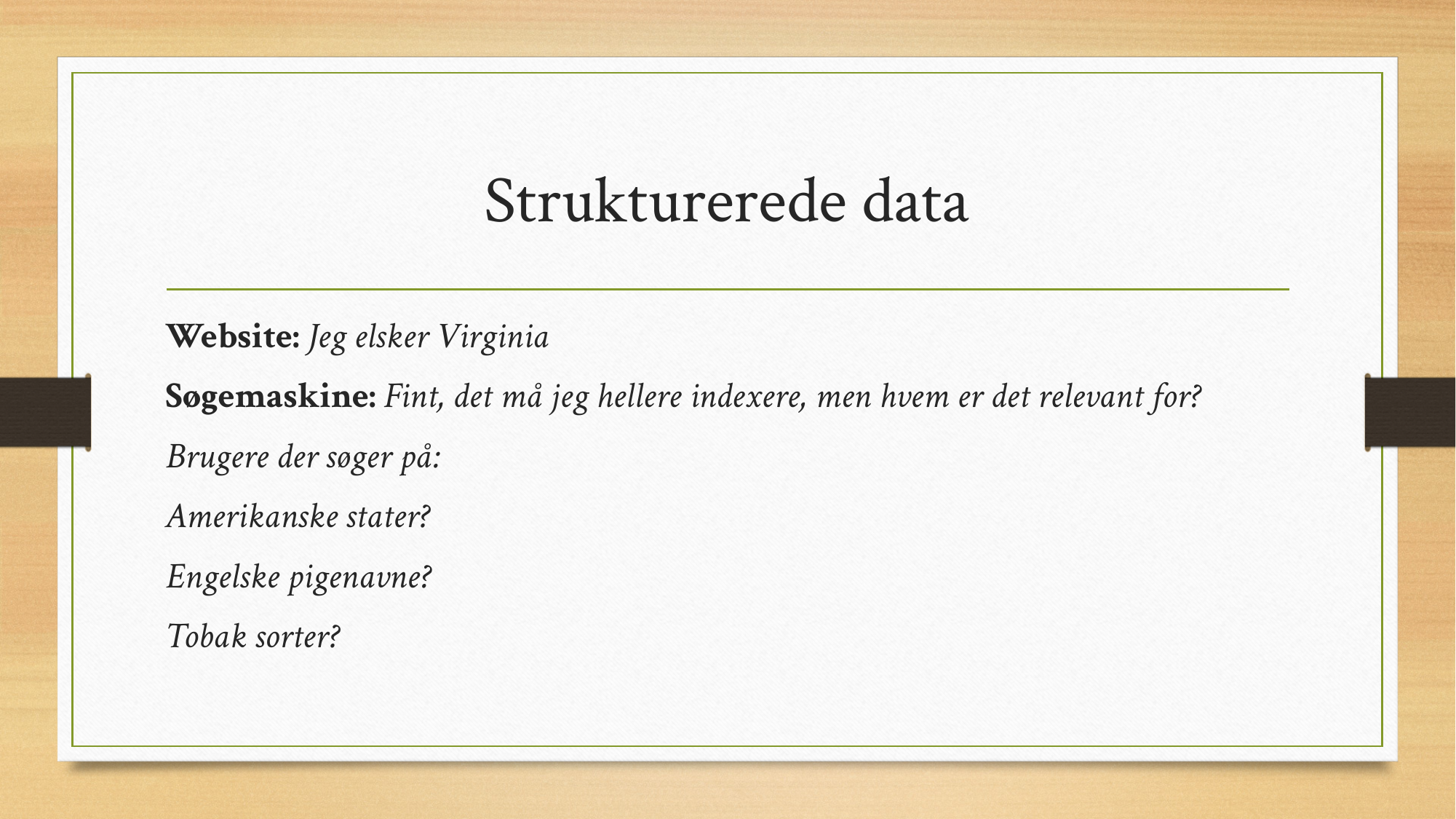

# Strukturerede data
Website: Jeg elsker Virginia
Søgemaskine: Fint, det må jeg hellere indexere, men hvem er det relevant for?
Brugere der søger på:
Amerikanske stater?
Engelske pigenavne?
Tobak sorter?